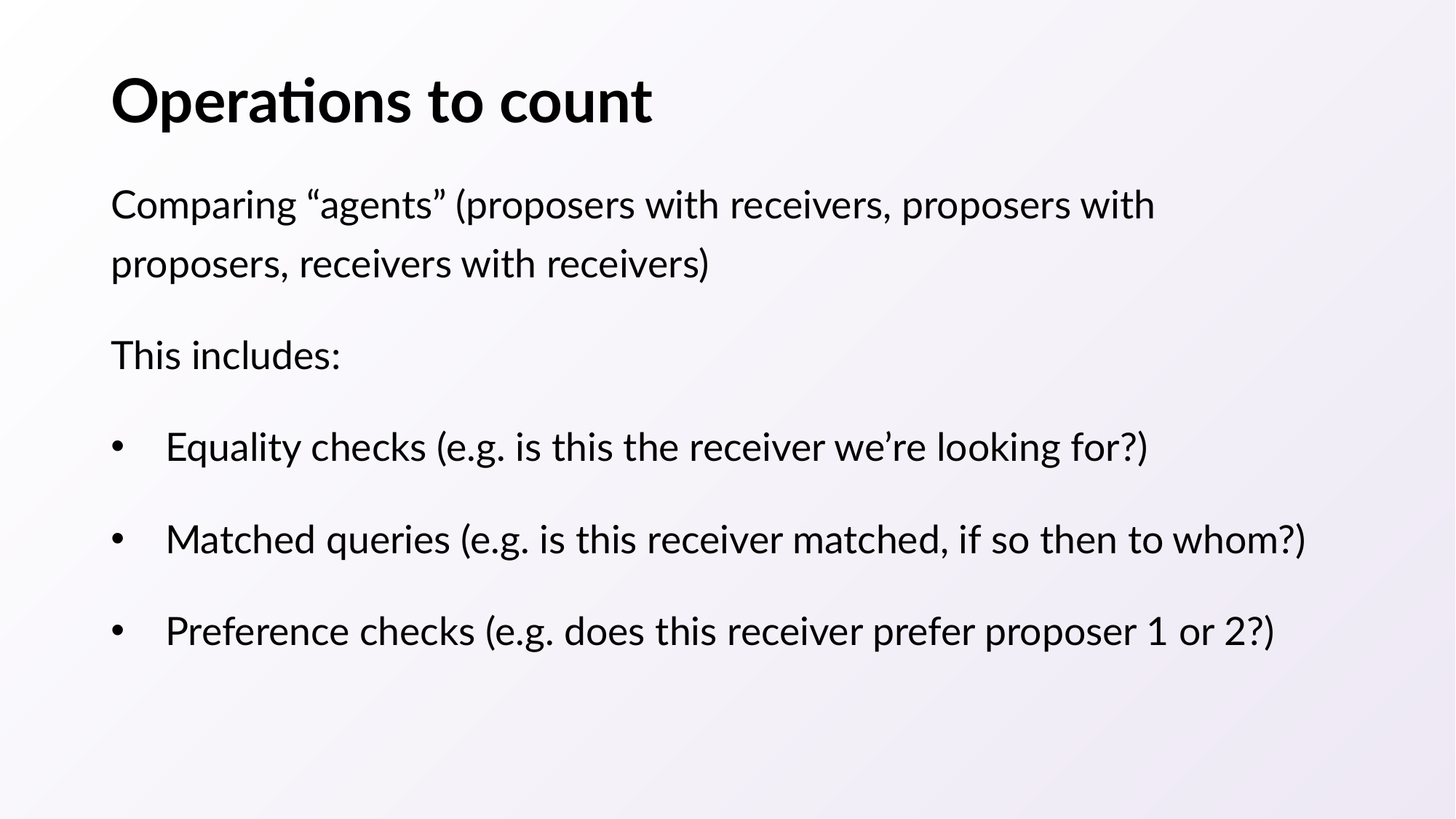

# Operations to count
Comparing “agents” (proposers with receivers, proposers with proposers, receivers with receivers)
This includes:
Equality checks (e.g. is this the receiver we’re looking for?)
Matched queries (e.g. is this receiver matched, if so then to whom?)
Preference checks (e.g. does this receiver prefer proposer 1 or 2?)